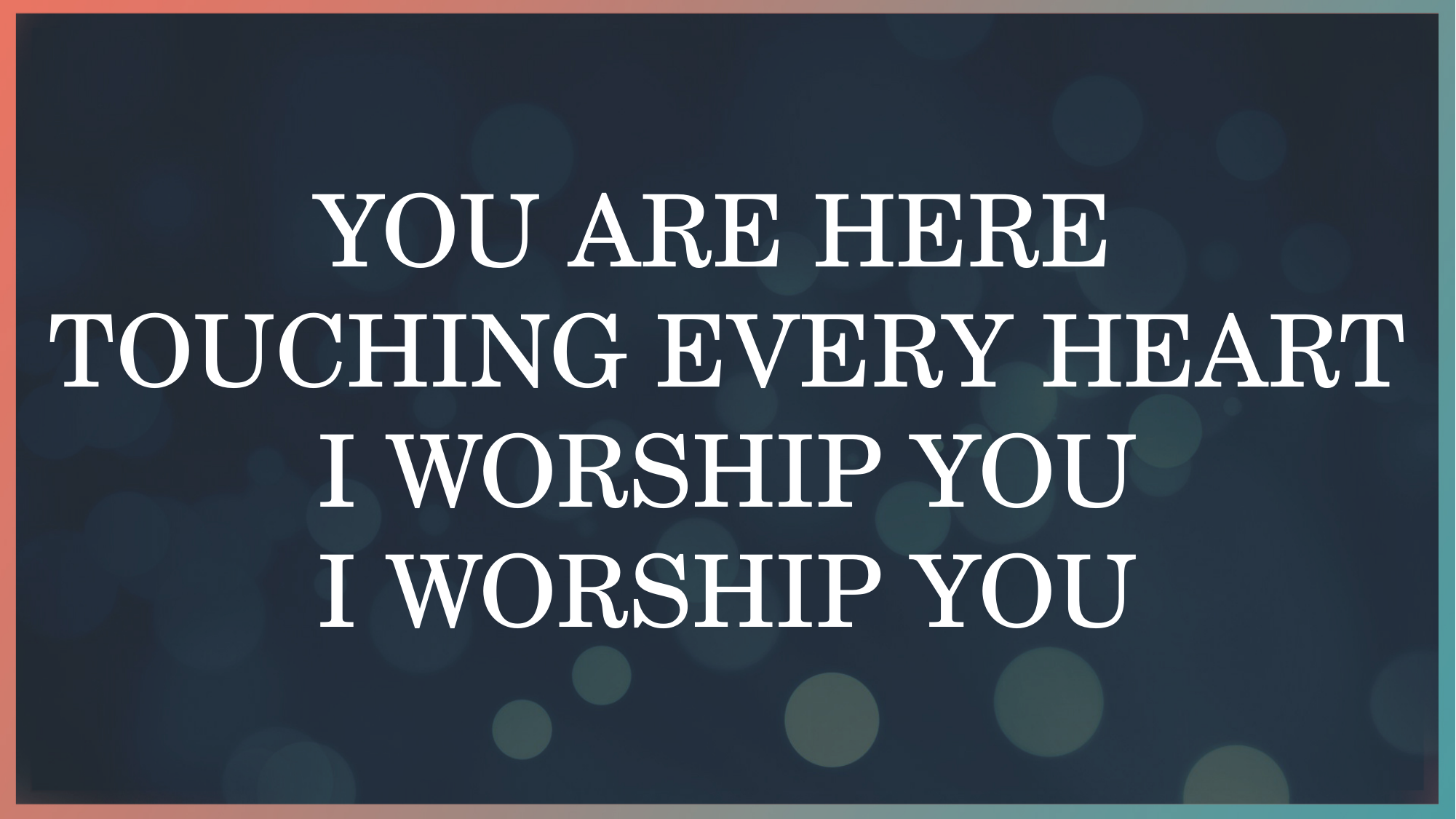

YOU ARE HERE
TOUCHING EVERY HEART
I WORSHIP YOU
I WORSHIP YOU